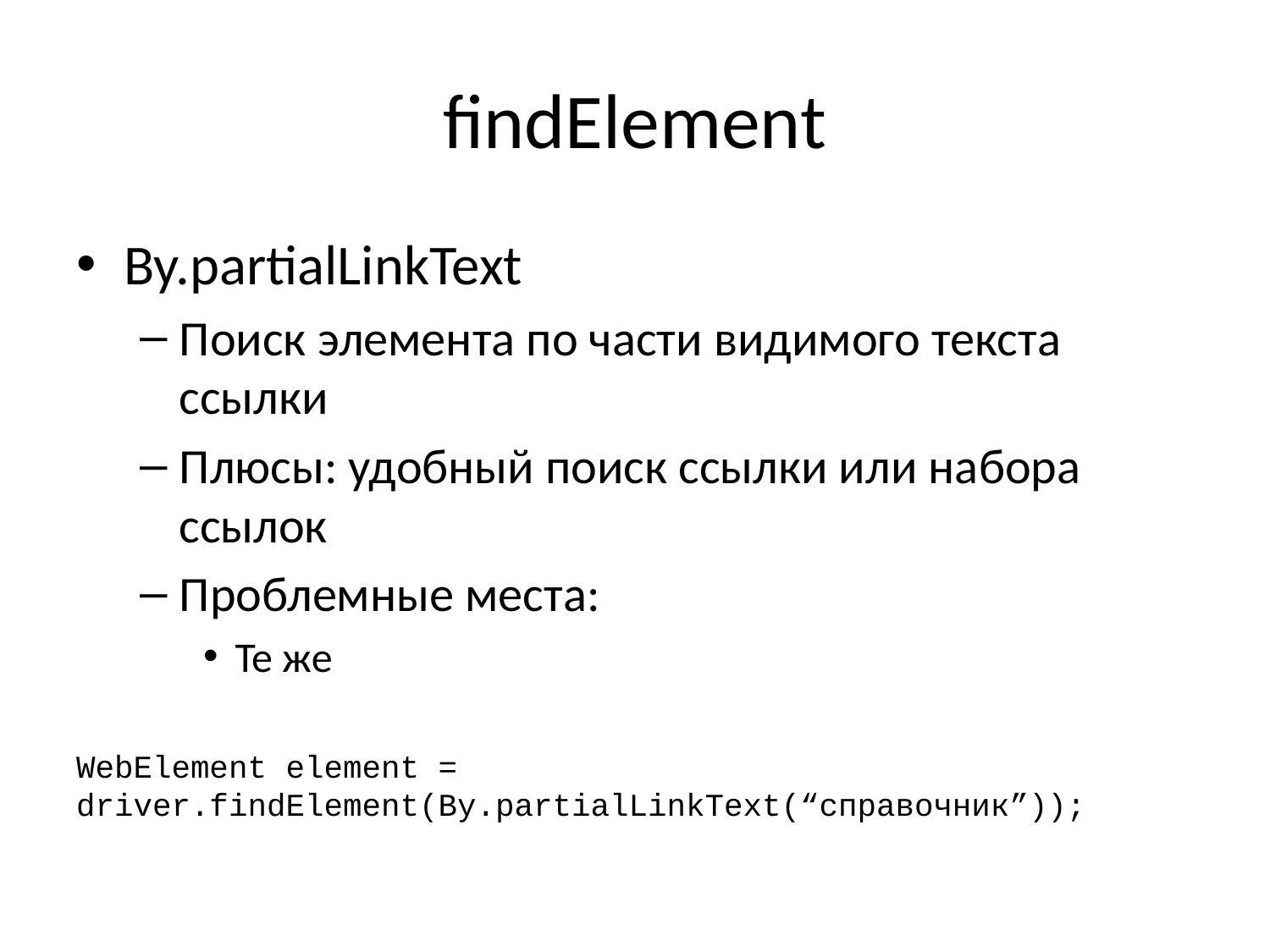

# findElement
By.partialLinkText
Поиск элемента по части видимого текста ссылки
Плюсы: удобный поиск ссылки или набора ссылок
Проблемные места:
Те жe

WebElement element = driver.findElement(By.partialLinkText(“справочник”));